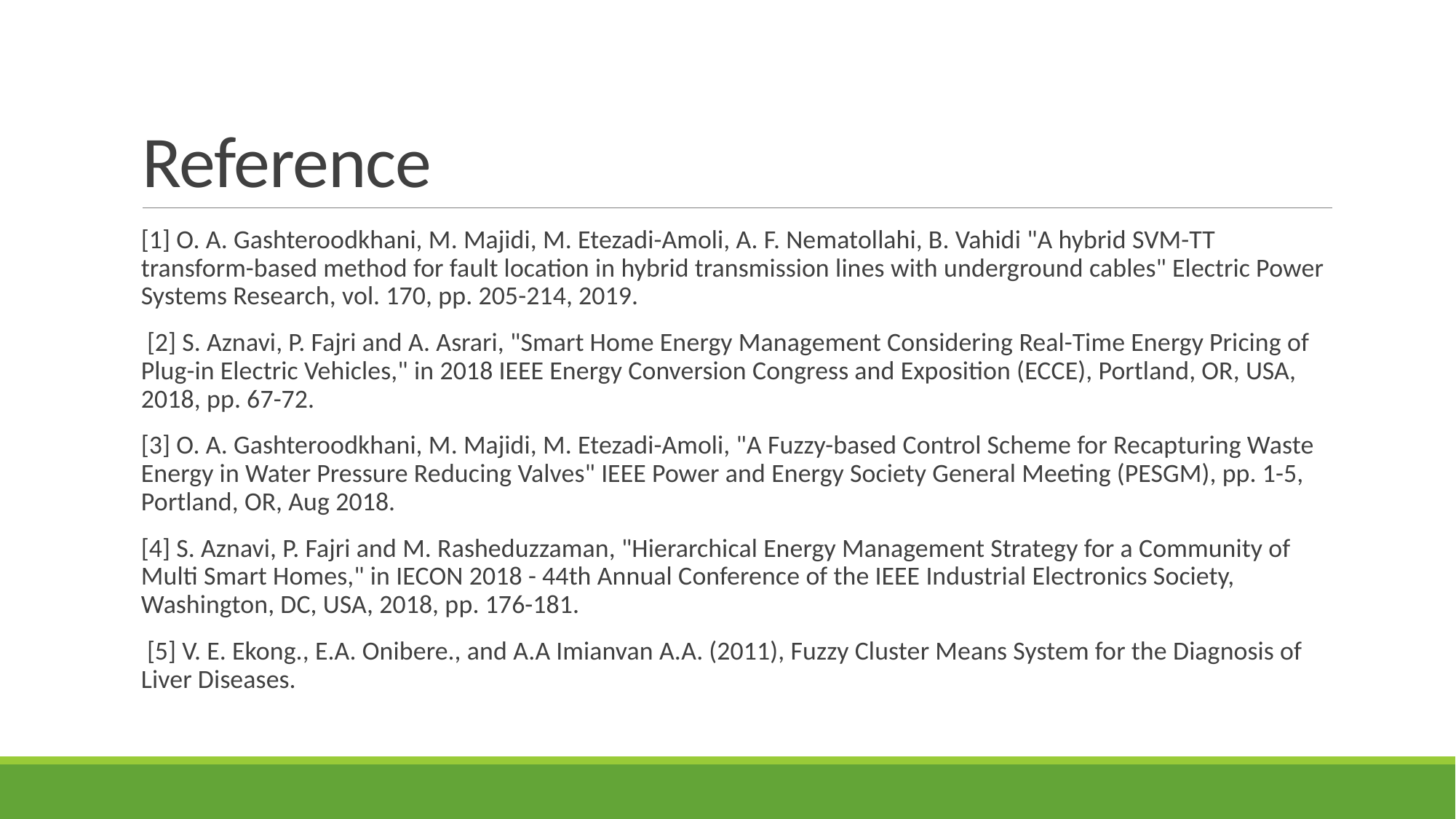

# Reference
[1] O. A. Gashteroodkhani, M. Majidi, M. Etezadi-Amoli, A. F. Nematollahi, B. Vahidi "A hybrid SVM-TT transform-based method for fault location in hybrid transmission lines with underground cables" Electric Power Systems Research, vol. 170, pp. 205-214, 2019.
 [2] S. Aznavi, P. Fajri and A. Asrari, "Smart Home Energy Management Considering Real-Time Energy Pricing of Plug-in Electric Vehicles," in 2018 IEEE Energy Conversion Congress and Exposition (ECCE), Portland, OR, USA, 2018, pp. 67-72.
[3] O. A. Gashteroodkhani, M. Majidi, M. Etezadi-Amoli, "A Fuzzy-based Control Scheme for Recapturing Waste Energy in Water Pressure Reducing Valves" IEEE Power and Energy Society General Meeting (PESGM), pp. 1-5, Portland, OR, Aug 2018.
[4] S. Aznavi, P. Fajri and M. Rasheduzzaman, "Hierarchical Energy Management Strategy for a Community of Multi Smart Homes," in IECON 2018 - 44th Annual Conference of the IEEE Industrial Electronics Society, Washington, DC, USA, 2018, pp. 176-181.
 [5] V. E. Ekong., E.A. Onibere., and A.A Imianvan A.A. (2011), Fuzzy Cluster Means System for the Diagnosis of Liver Diseases.